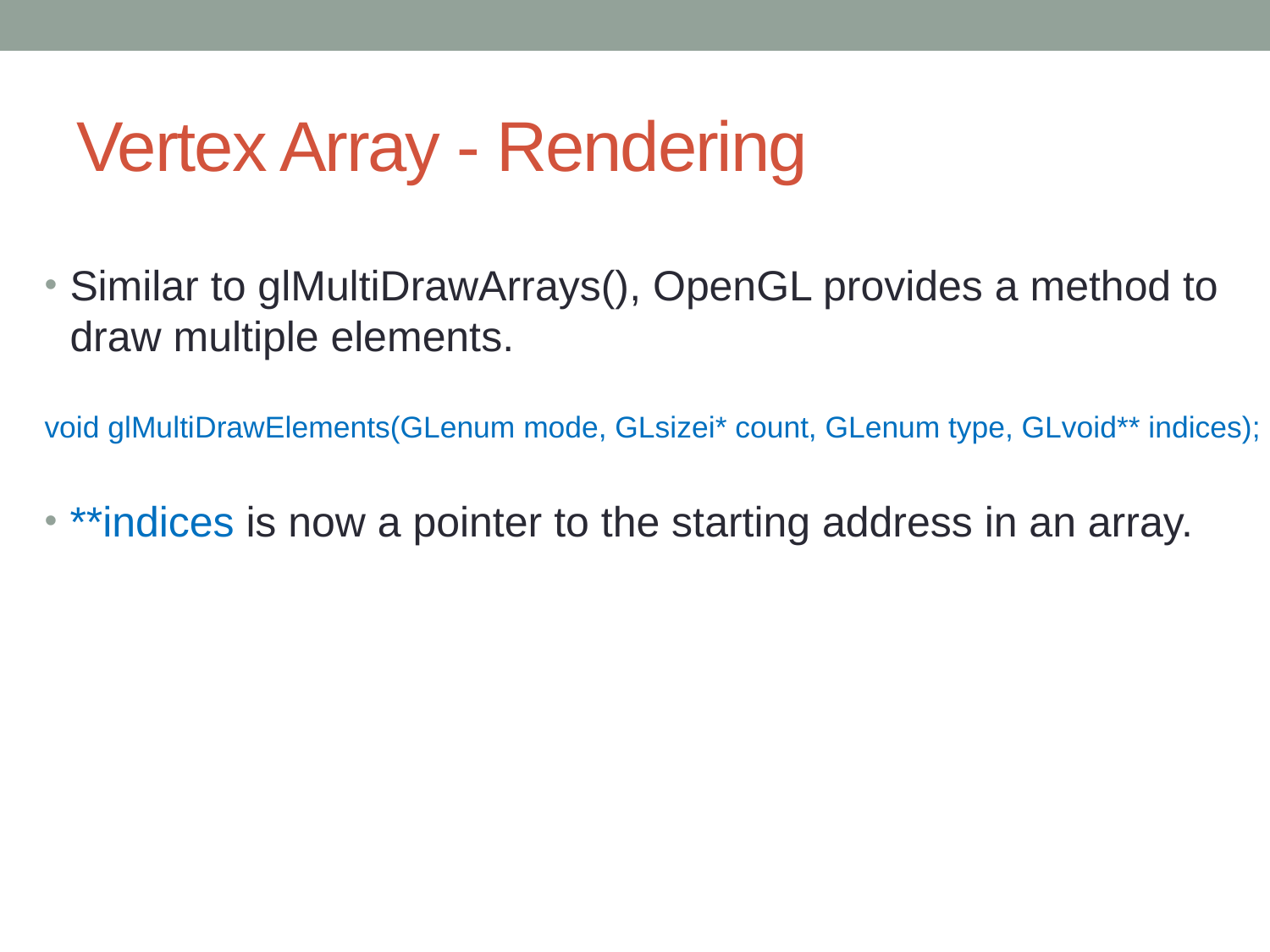

# Vertex Array - Rendering
Similar to glMultiDrawArrays(), OpenGL provides a method to draw multiple elements.

void glMultiDrawElements(GLenum mode, GLsizei* count, GLenum type, GLvoid** indices);

**indices is now a pointer to the starting address in an array.